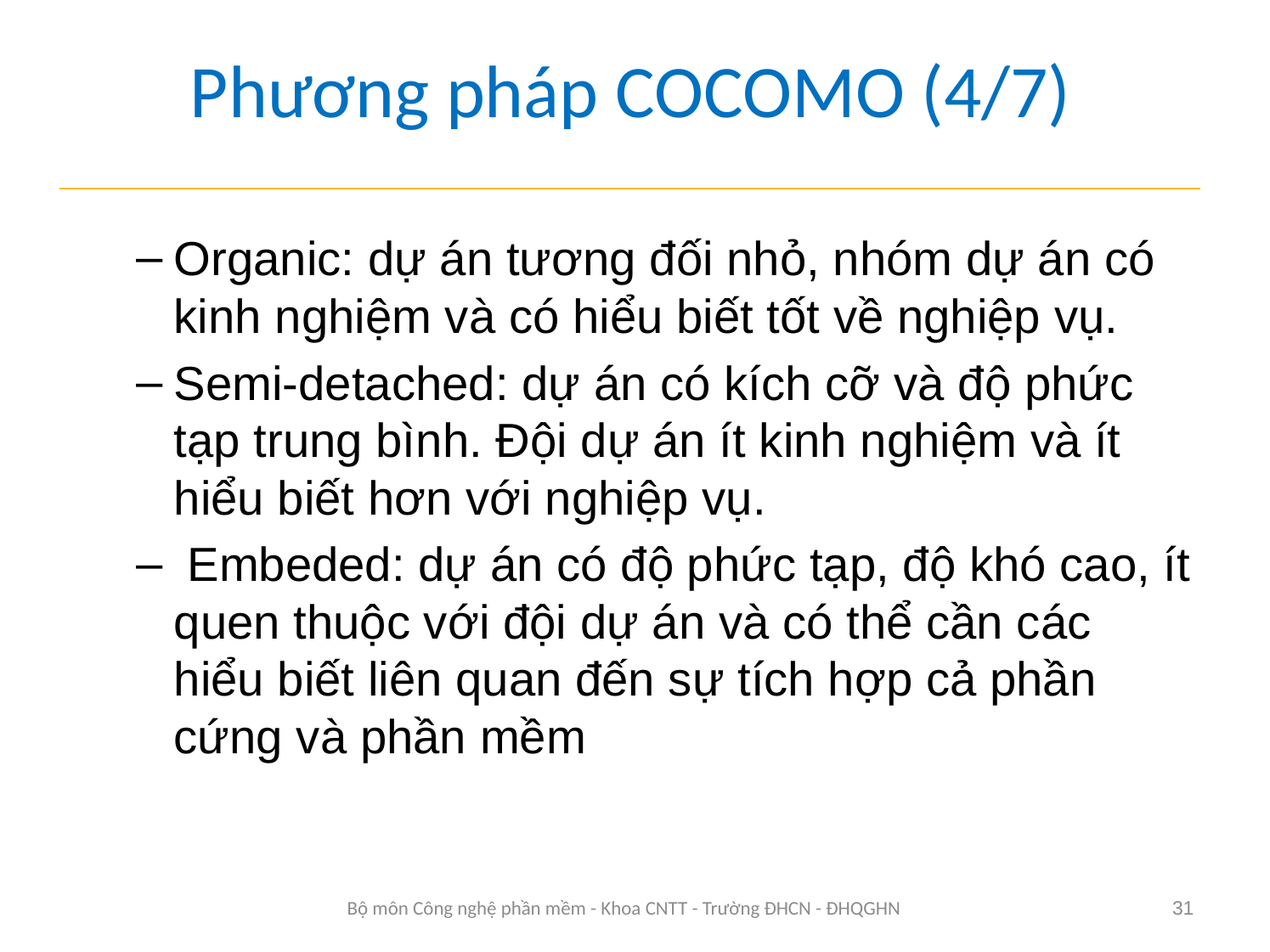

# Phương pháp COCOMO (4/7)
Organic: dự án tương đối nhỏ, nhóm dự án có kinh nghiệm và có hiểu biết tốt về nghiệp vụ.
Semi-detached: dự án có kích cỡ và độ phức tạp trung bình. Đội dự án ít kinh nghiệm và ít hiểu biết hơn với nghiệp vụ.
 Embeded: dự án có độ phức tạp, độ khó cao, ít quen thuộc với đội dự án và có thể cần các hiểu biết liên quan đến sự tích hợp cả phần cứng và phần mềm
Bộ môn Công nghệ phần mềm - Khoa CNTT - Trường ĐHCN - ĐHQGHN
31